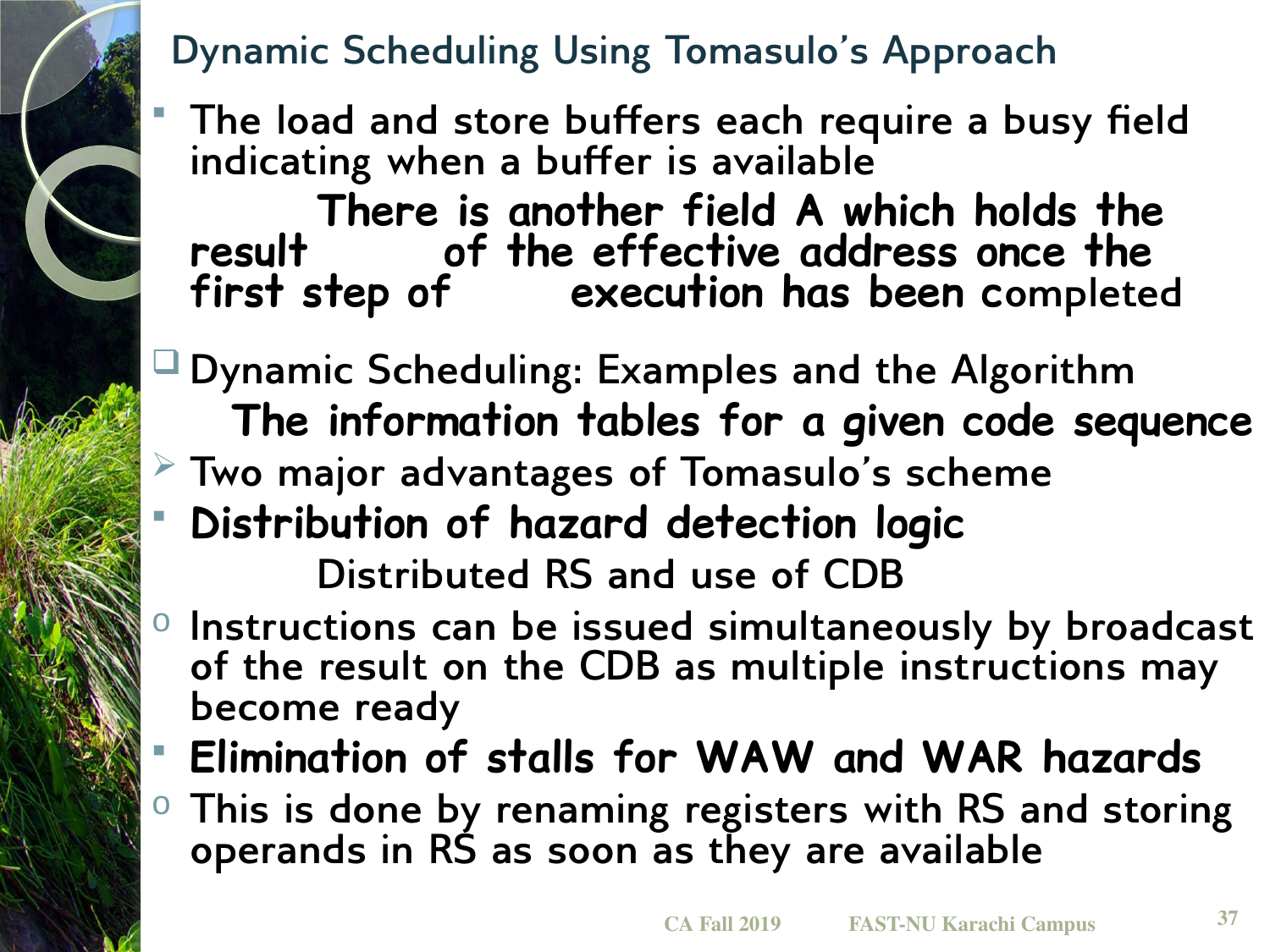

# Dynamic Scheduling Using Tomasulo’s Approach
The load and store buffers each require a busy field indicating when a buffer is available
		There is another field A which holds the result 	of the effective address once the first step of 	execution has been completed

Dynamic Scheduling: Examples and the Algorithm
	   The information tables for a given code sequence
Two major advantages of Tomasulo’s scheme
Distribution of hazard detection logic
		Distributed RS and use of CDB
Instructions can be issued simultaneously by broadcast of the result on the CDB as multiple instructions may become ready
Elimination of stalls for WAW and WAR hazards
This is done by renaming registers with RS and storing operands in RS as soon as they are available
CA Fall 2019
37
FAST-NU Karachi Campus